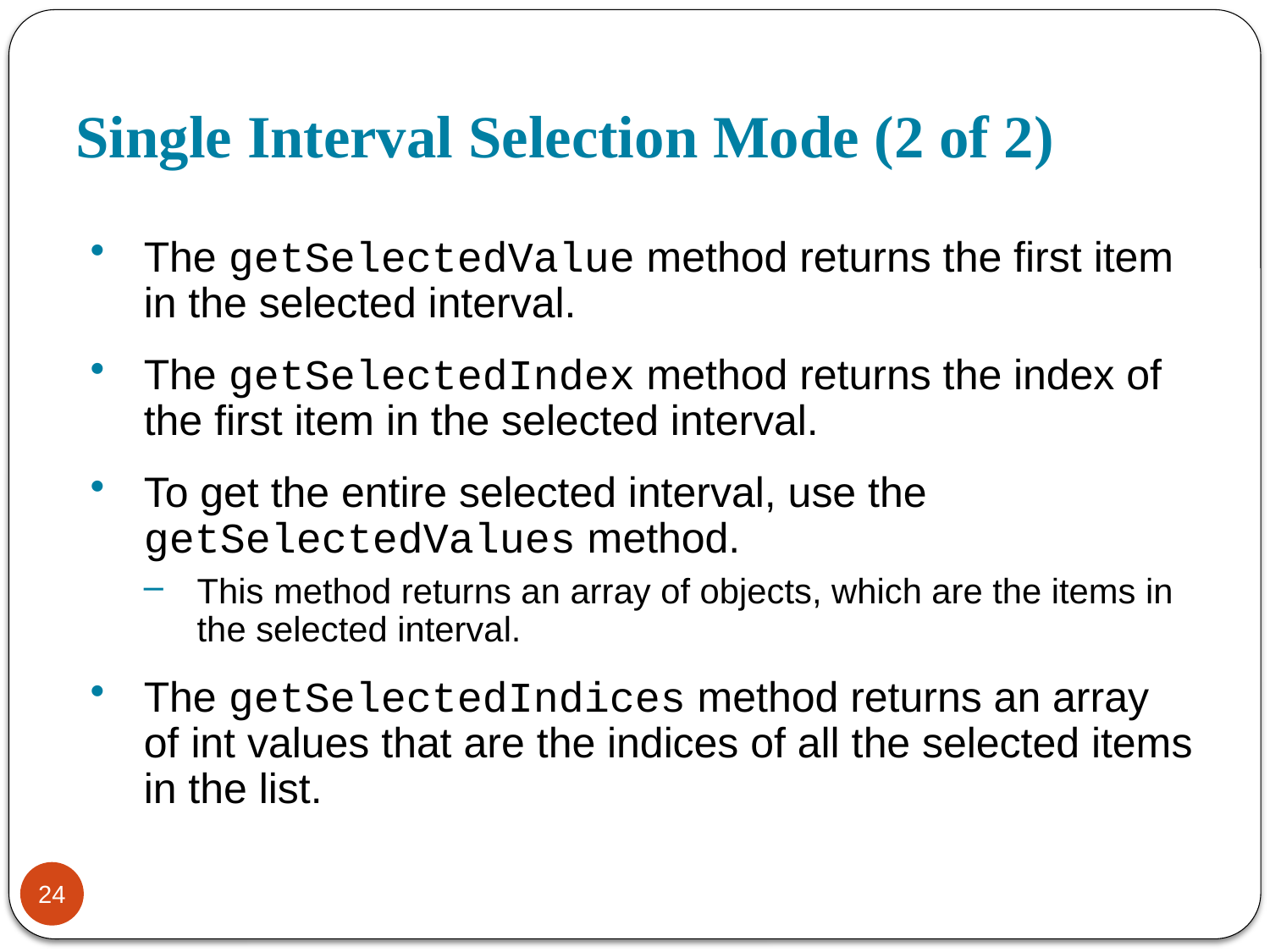

# Single Interval Selection Mode (2 of 2)
The getSelectedValue method returns the first item in the selected interval.
The getSelectedIndex method returns the index of the first item in the selected interval.
To get the entire selected interval, use the getSelectedValues method.
This method returns an array of objects, which are the items in the selected interval.
The getSelectedIndices method returns an array of int values that are the indices of all the selected items in the list.
24